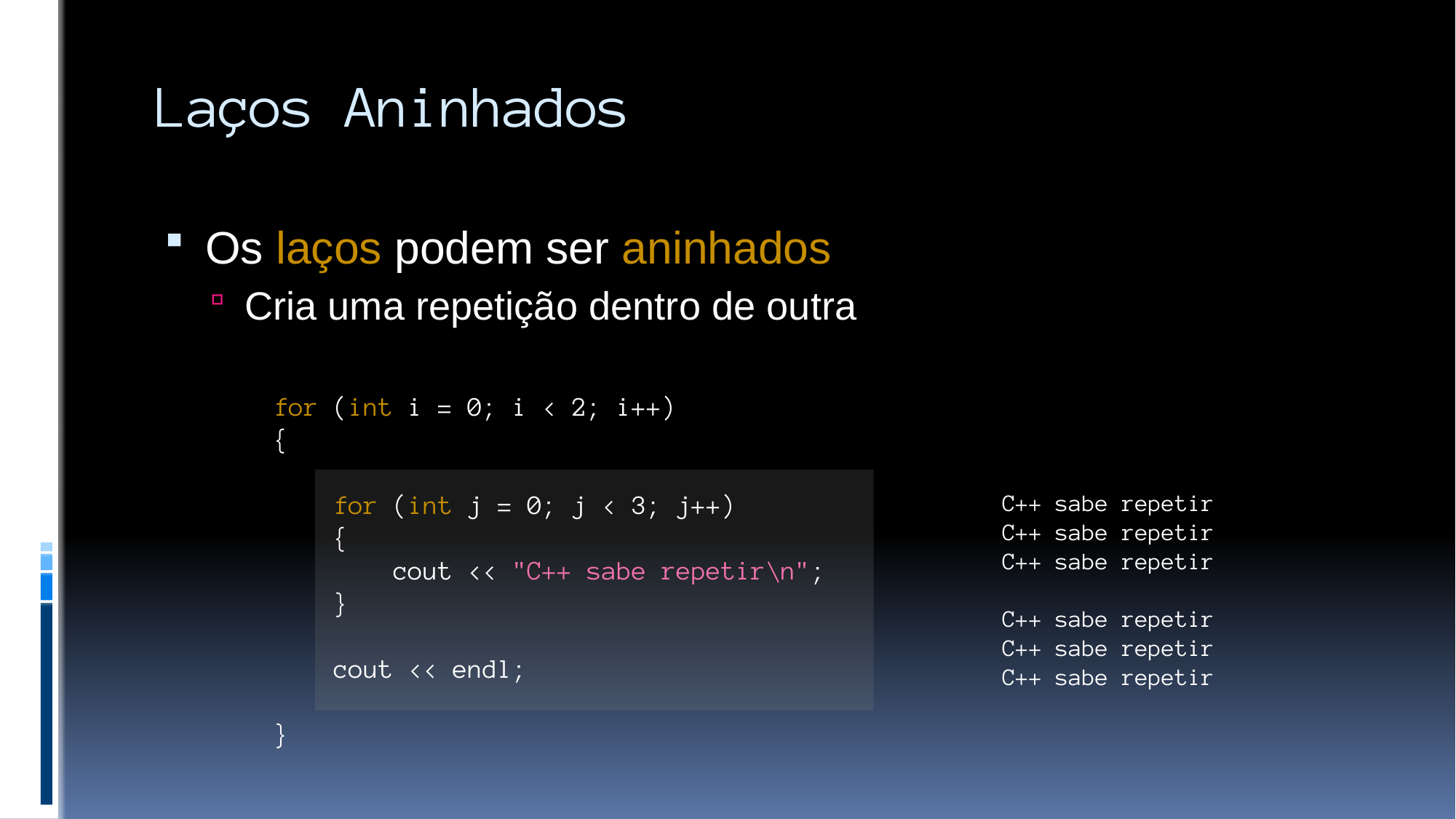

# Laços Aninhados
Os laços podem ser aninhados
Cria uma repetição dentro de outra
for (int i = 0; i < 2; i++)
{

    for (int j = 0; j < 3; j++)
    {
        cout << "C++ sabe repetir\n";
    }

    cout << endl;

}

C++ sabe repetir
C++ sabe repetir
C++ sabe repetir

C++ sabe repetir
C++ sabe repetir
C++ sabe repetir